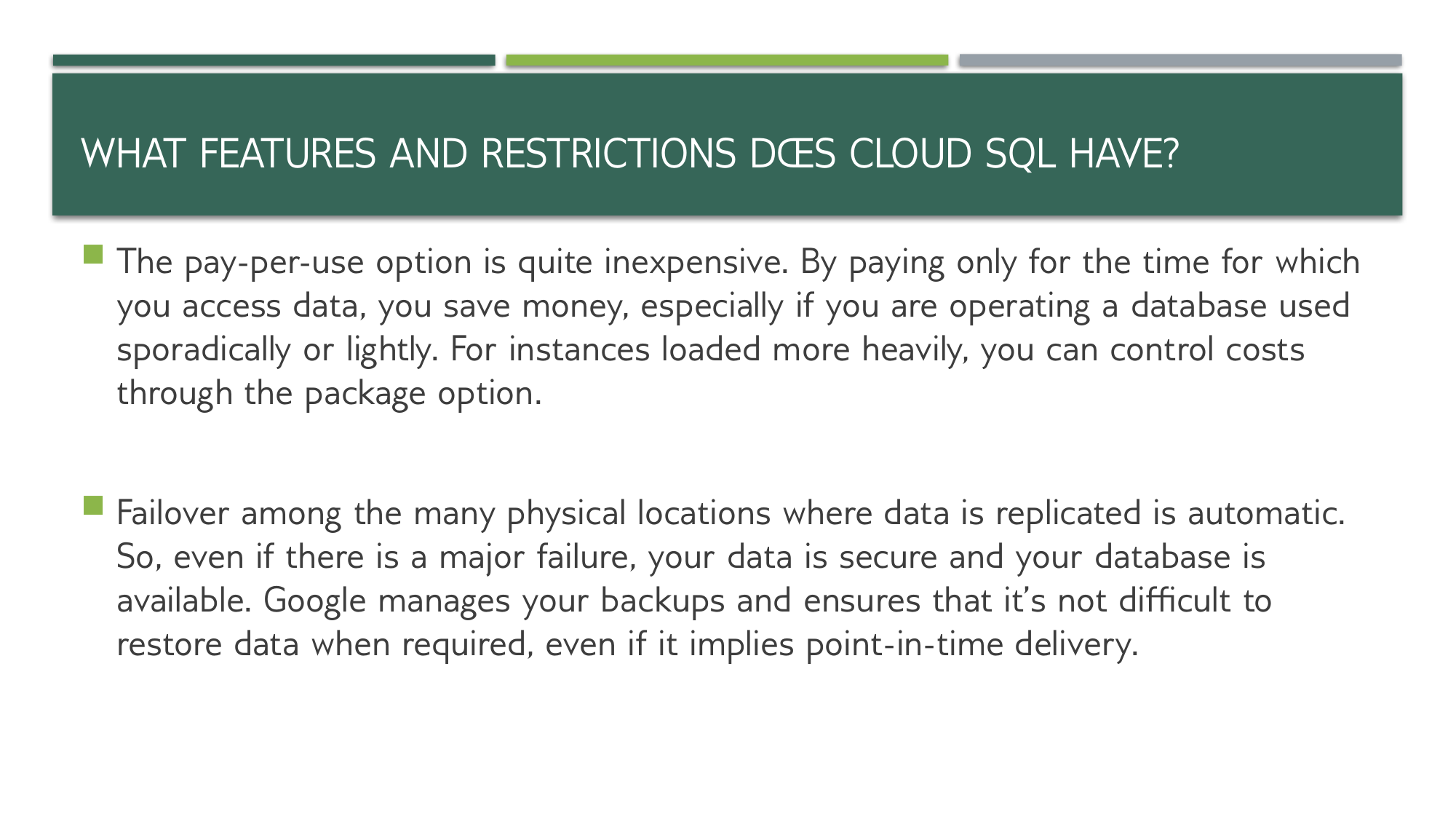

# What Features and Restrictions Does Cloud SQL have?
The pay-per-use option is quite inexpensive. By paying only for the time for which you access data, you save money, especially if you are operating a database used sporadically or lightly. For instances loaded more heavily, you can control costs through the package option.

Failover among the many physical locations where data is replicated is automatic. So, even if there is a major failure, your data is secure and your database is available. Google manages your backups and ensures that it’s not difficult to restore data when required, even if it implies point-in-time delivery.